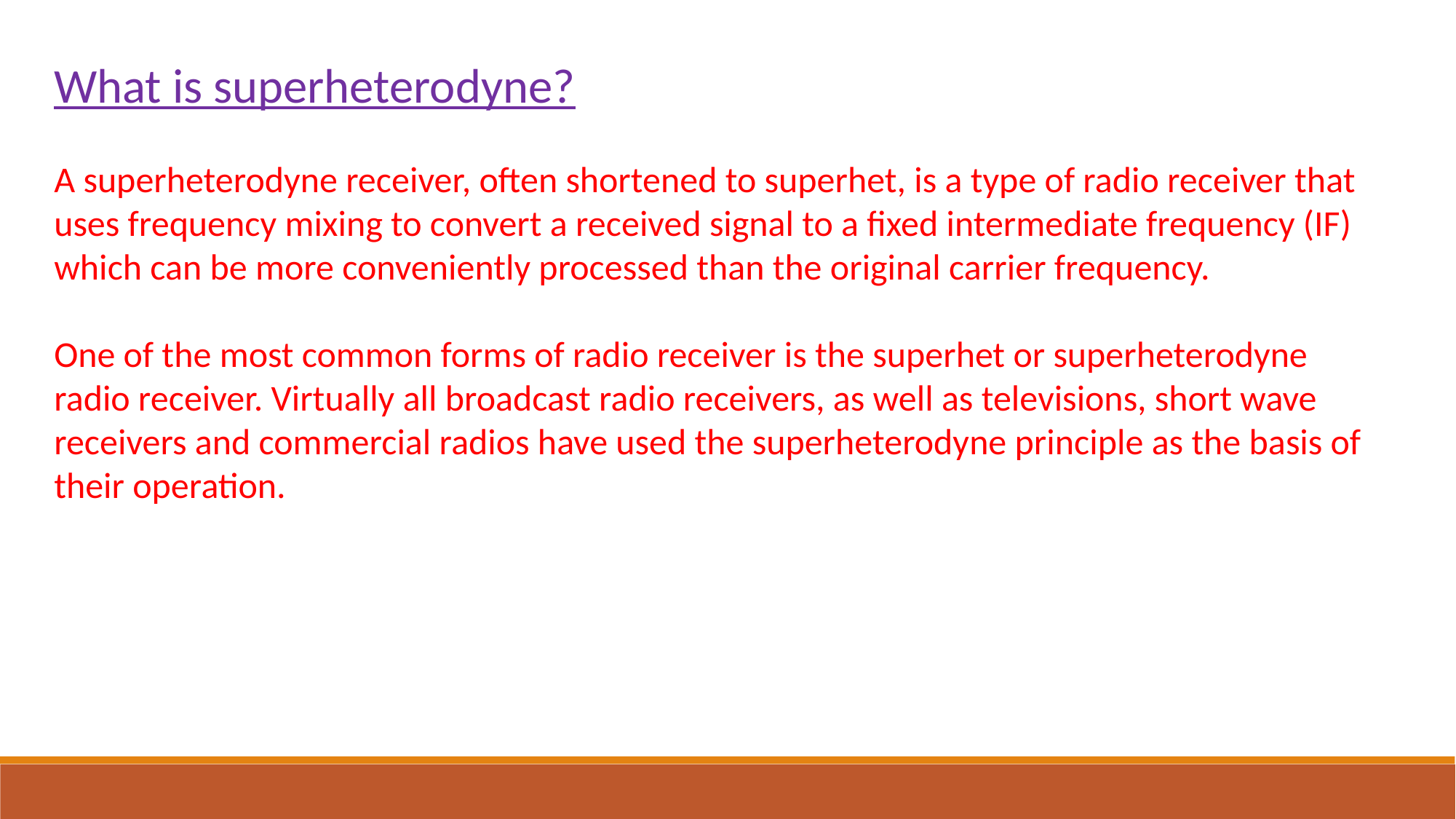

What is superheterodyne?

A superheterodyne receiver, often shortened to superhet, is a type of radio receiver that uses frequency mixing to convert a received signal to a fixed intermediate frequency (IF) which can be more conveniently processed than the original carrier frequency.

One of the most common forms of radio receiver is the superhet or superheterodyne radio receiver. Virtually all broadcast radio receivers, as well as televisions, short wave receivers and commercial radios have used the superheterodyne principle as the basis of their operation.